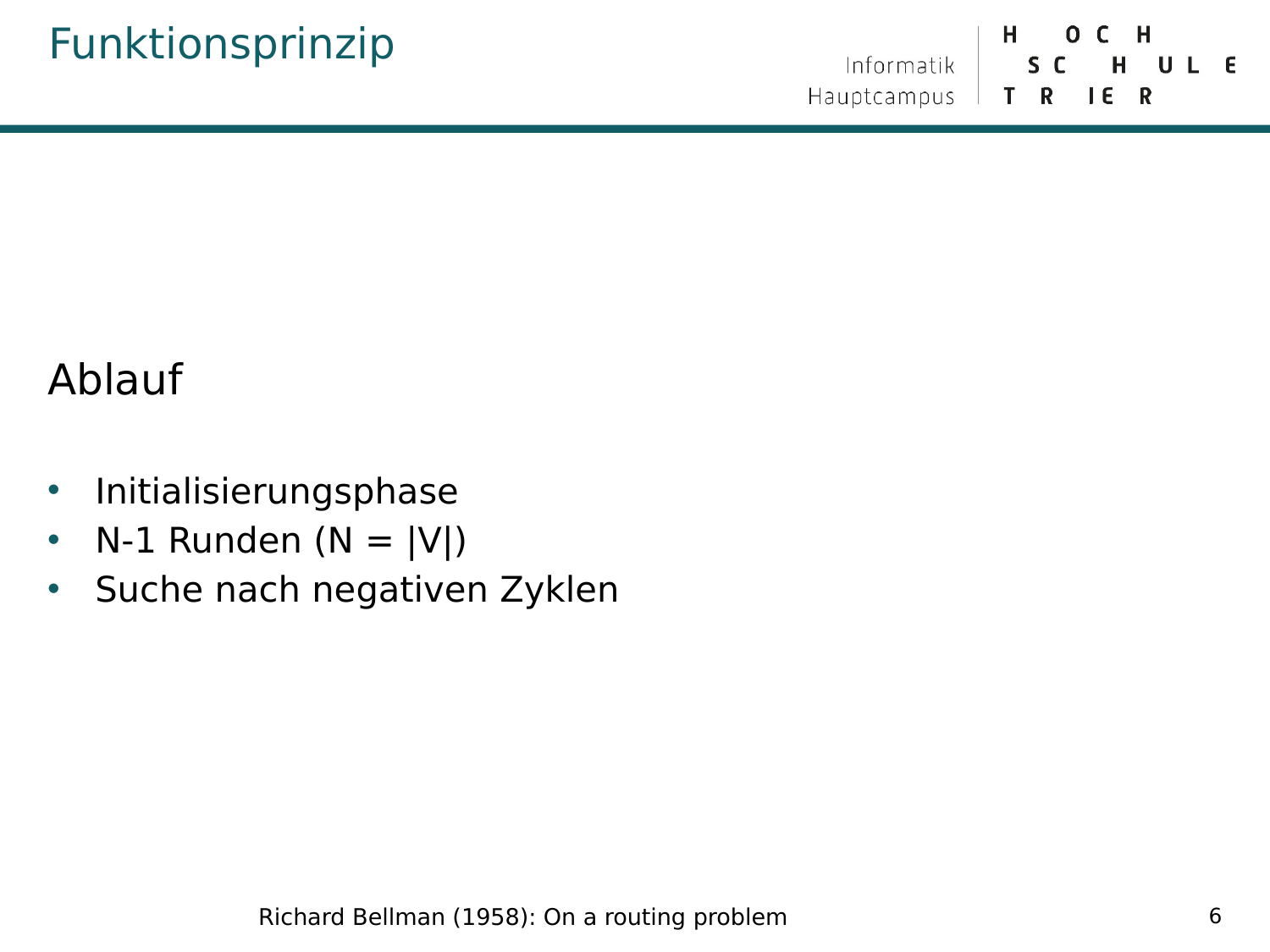

Funktionsprinzip
# Ablauf

Initialisierungsphase
N-1 Runden (N = |V|)
Suche nach negativen Zyklen

Richard Bellman (1958): On a routing problem
6